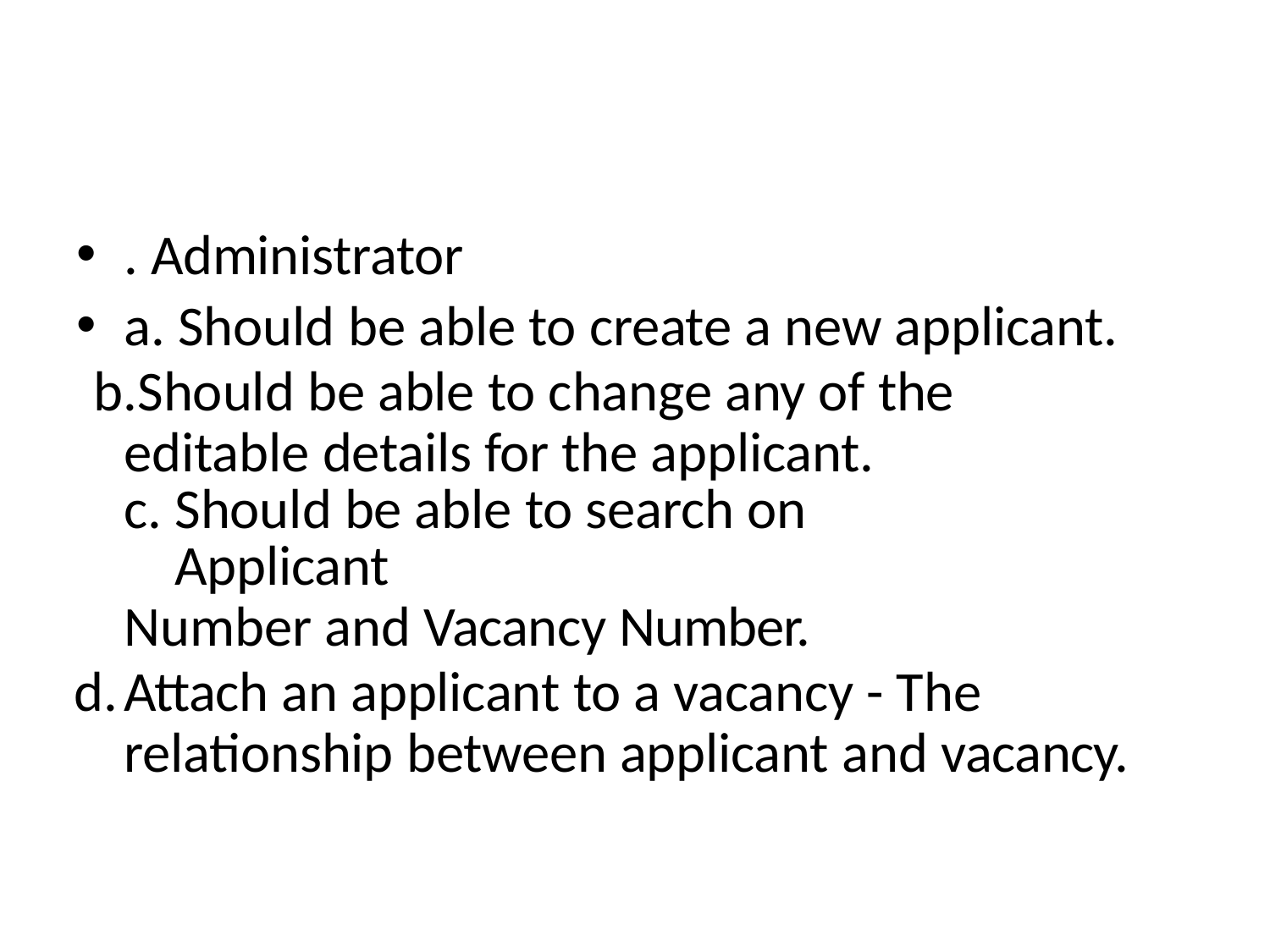

. Administrator
a. Should be able to create a new applicant.
Should be able to change any of the  editable details for the applicant.
Should be able to search on Applicant
Number and Vacancy Number.
Attach an applicant to a vacancy - The  relationship between applicant and vacancy.